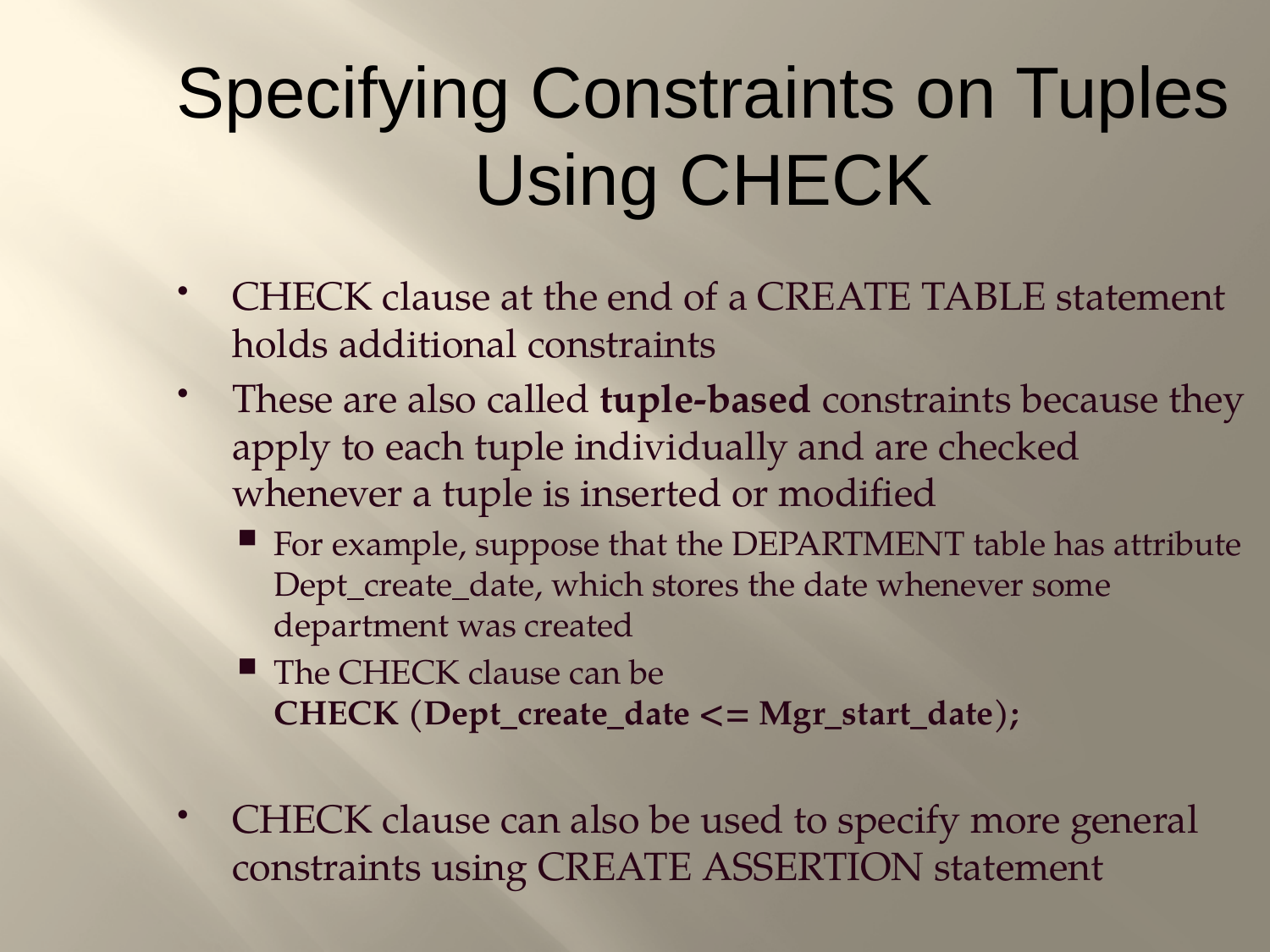

Specifying Constraints on Tuples Using CHECK
CHECK clause at the end of a CREATE TABLE statement holds additional constraints
These are also called tuple-based constraints because they apply to each tuple individually and are checked whenever a tuple is inserted or modified
For example, suppose that the DEPARTMENT table has attribute Dept_create_date, which stores the date whenever some department was created
The CHECK clause can be
CHECK (Dept_create_date <= Mgr_start_date);

CHECK clause can also be used to specify more general constraints using CREATE ASSERTION statement